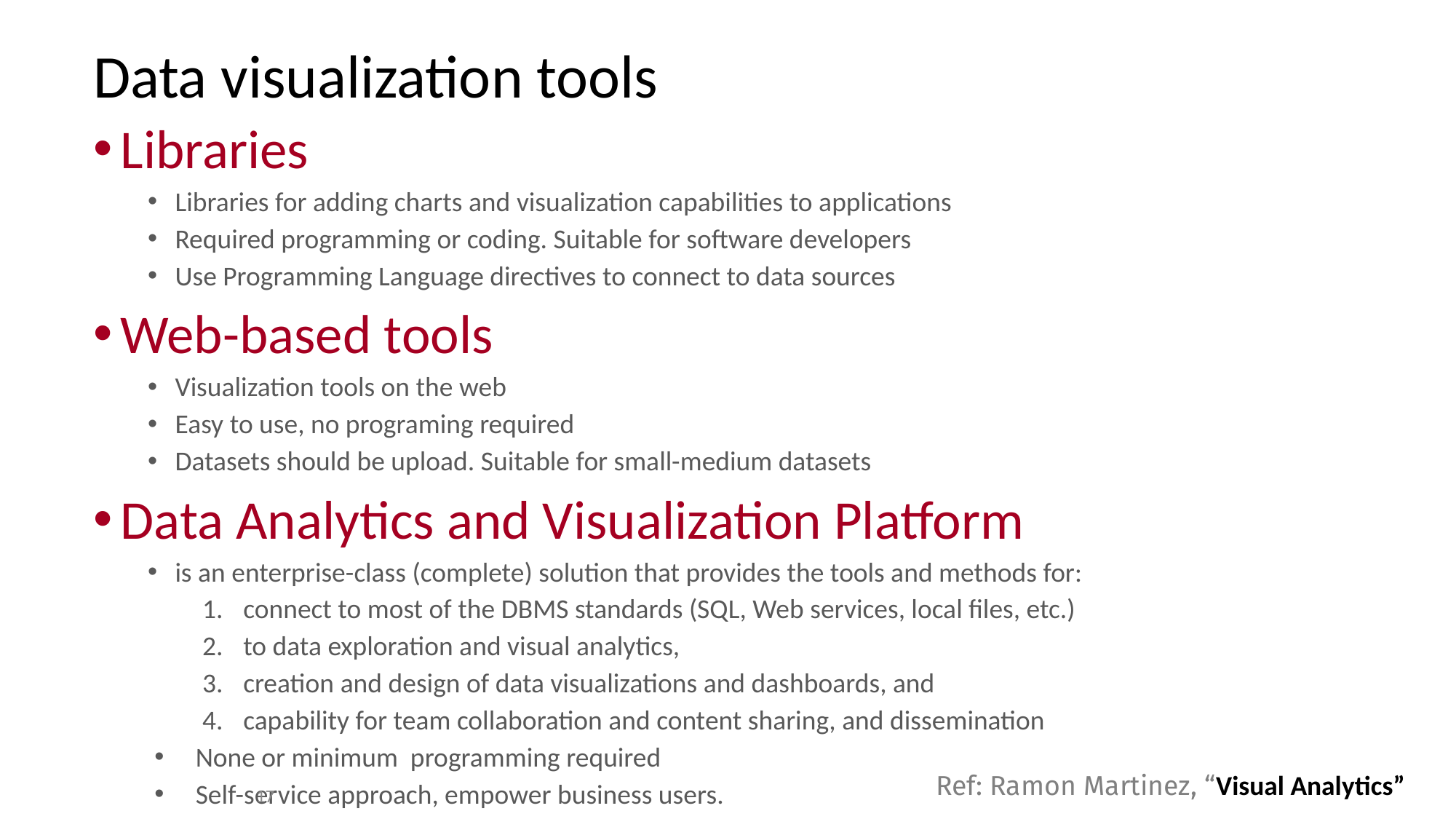

# Data visualization tools
Libraries
Libraries for adding charts and visualization capabilities to applications
Required programming or coding. Suitable for software developers
Use Programming Language directives to connect to data sources
Web-based tools
Visualization tools on the web
Easy to use, no programing required
Datasets should be upload. Suitable for small-medium datasets
Data Analytics and Visualization Platform
is an enterprise-class (complete) solution that provides the tools and methods for:
connect to most of the DBMS standards (SQL, Web services, local files, etc.)
to data exploration and visual analytics,
creation and design of data visualizations and dashboards, and
capability for team collaboration and content sharing, and dissemination
None or minimum  programming required
Self-service approach, empower business users.
Ref: Ramon Martinez, “Visual Analytics”
17